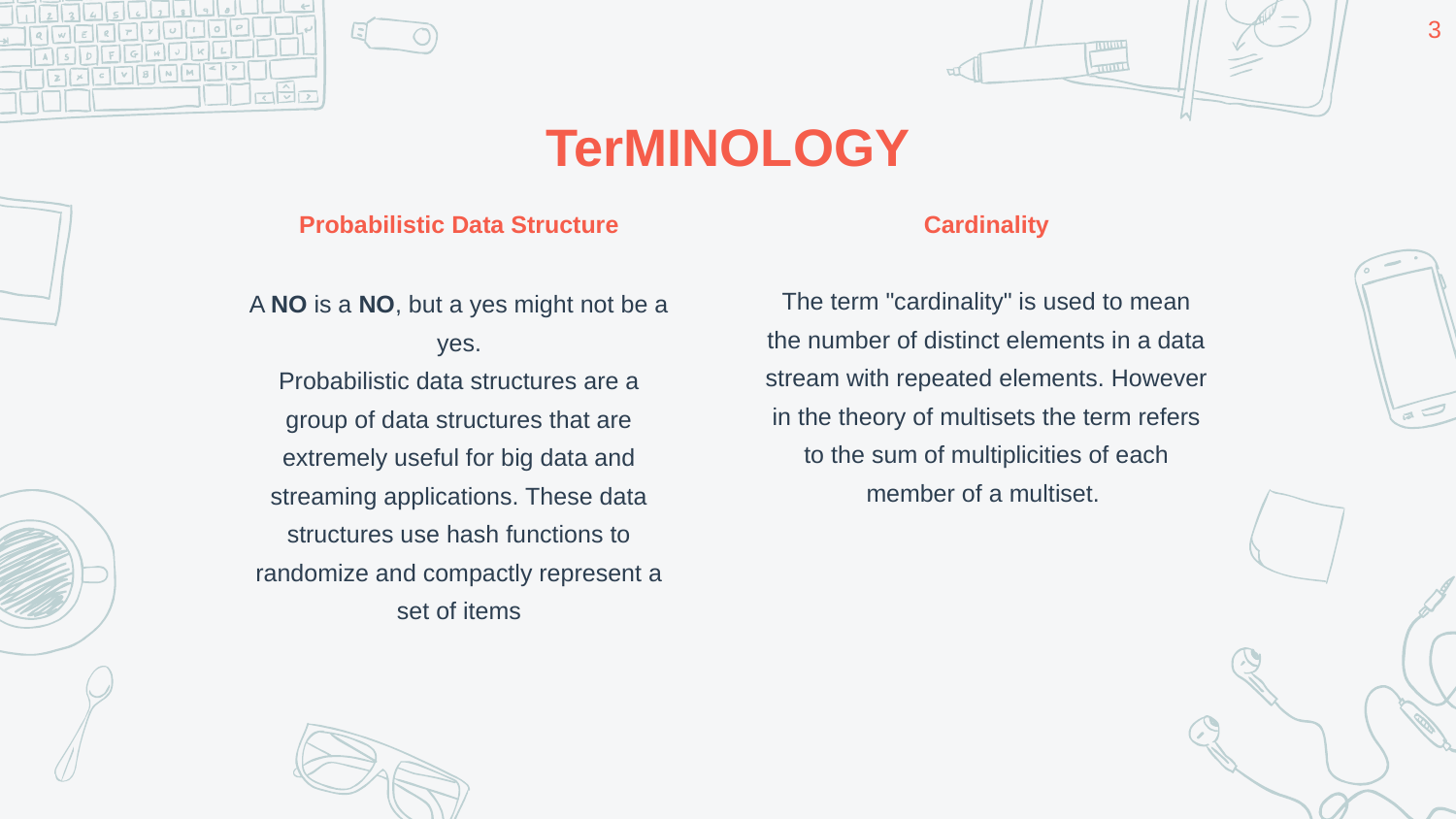

3
# TerMINOLOGY
Cardinality

The term "cardinality" is used to mean the number of distinct elements in a data stream with repeated elements. However in the theory of multisets the term refers to the sum of multiplicities of each member of a multiset.
Probabilistic Data Structure

A NO is a NO, but a yes might not be a yes.
Probabilistic data structures are a group of data structures that are extremely useful for big data and streaming applications. These data structures use hash functions to randomize and compactly represent a set of items